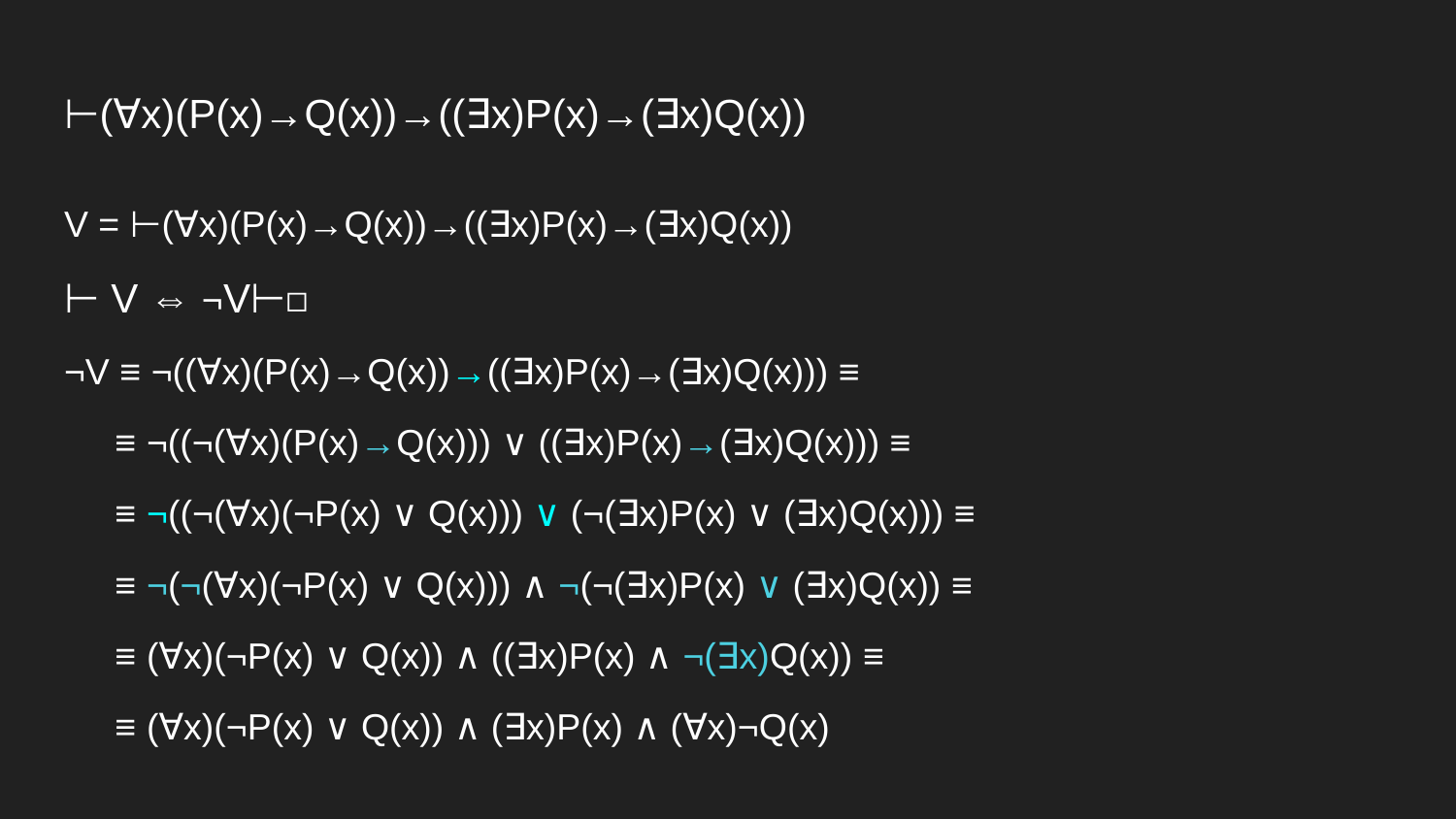

# ⊢(∀x)(P(x)→Q(x))→((∃x)P(x)→(∃x)Q(x))
V = ⊢(∀x)(P(x)→Q(x))→((∃x)P(x)→(∃x)Q(x))
⊢ V ⇔ ¬V⊢◻
¬V ≡ ¬((∀x)(P(x)→Q(x))→((∃x)P(x)→(∃x)Q(x))) ≡
     ≡ ¬((¬(∀x)(P(x)→Q(x))) ∨ ((∃x)P(x)→(∃x)Q(x))) ≡
     ≡ ¬((¬(∀x)(¬P(x) ∨ Q(x))) ∨ (¬(∃x)P(x) ∨ (∃x)Q(x))) ≡
     ≡ ¬(¬(∀x)(¬P(x) ∨ Q(x))) ∧ ¬(¬(∃x)P(x) ∨ (∃x)Q(x)) ≡
     ≡ (∀x)(¬P(x) ∨ Q(x)) ∧ ((∃x)P(x) ∧ ¬(∃x)Q(x)) ≡
     ≡ (∀x)(¬P(x) ∨ Q(x)) ∧ (∃x)P(x) ∧ (∀x)¬Q(x)